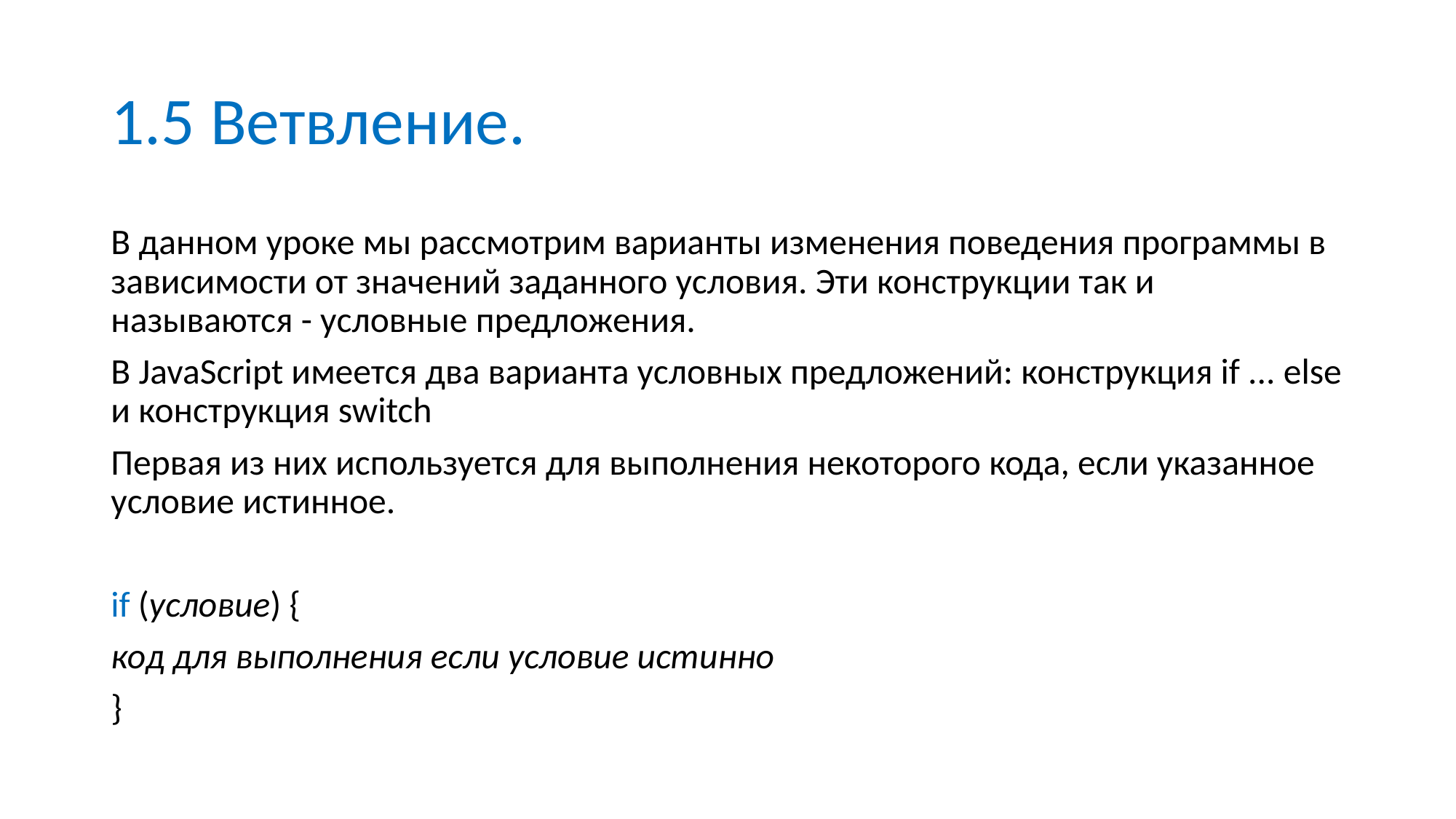

# 1.5 Ветвление.
В данном уроке мы рассмотрим варианты изменения поведения программы в зависимости от значений заданного условия. Эти конструкции так и называются - условные предложения.
В JavaScript имеется два варианта условных предложений: конструкция if ... else и конструкция switch
Первая из них используется для выполнения некоторого кода, если указанное условие истинное.

if (условие) {
код для выполнения если условие истинно
}